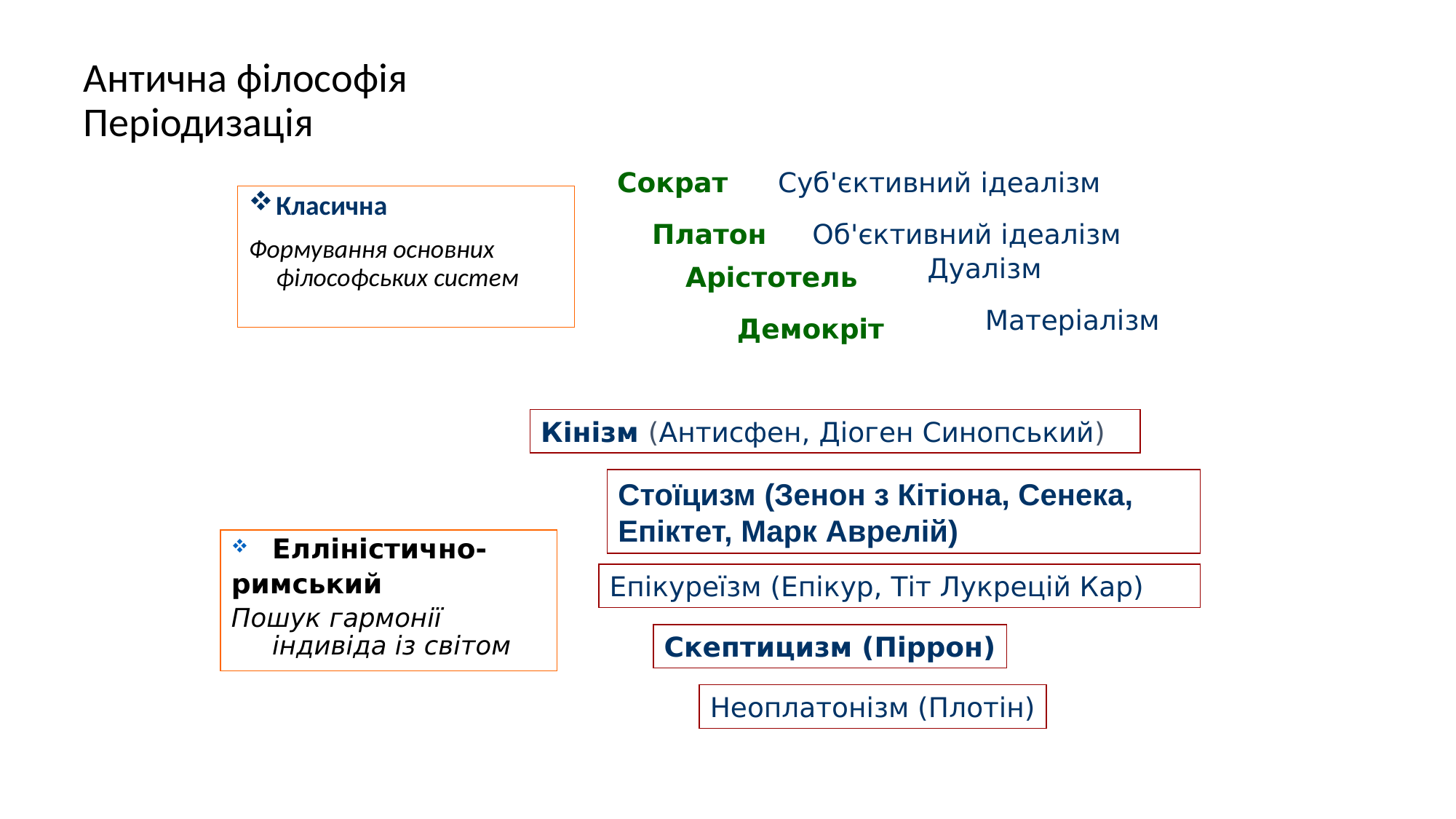

Антична філософія
Періодизація
Сократ
Суб'єктивний ідеалізм
Класична
Формування основних філософських систем
Платон
Об'єктивний ідеалізм
Дуалізм

Арістотель
Матеріалізм
Демокріт
Кінізм (Антисфен, Діоген Синопський)
Стоїцизм (Зенон з Кітіона, Сенека, Епіктет, Марк Аврелій)
Елліністично-
римський
Пошук гармонії індивіда із світом
Епікуреїзм (Епікур, Тіт Лукрецій Кар)
Скептицизм (Піррон)
Неоплатонізм (Плотін)